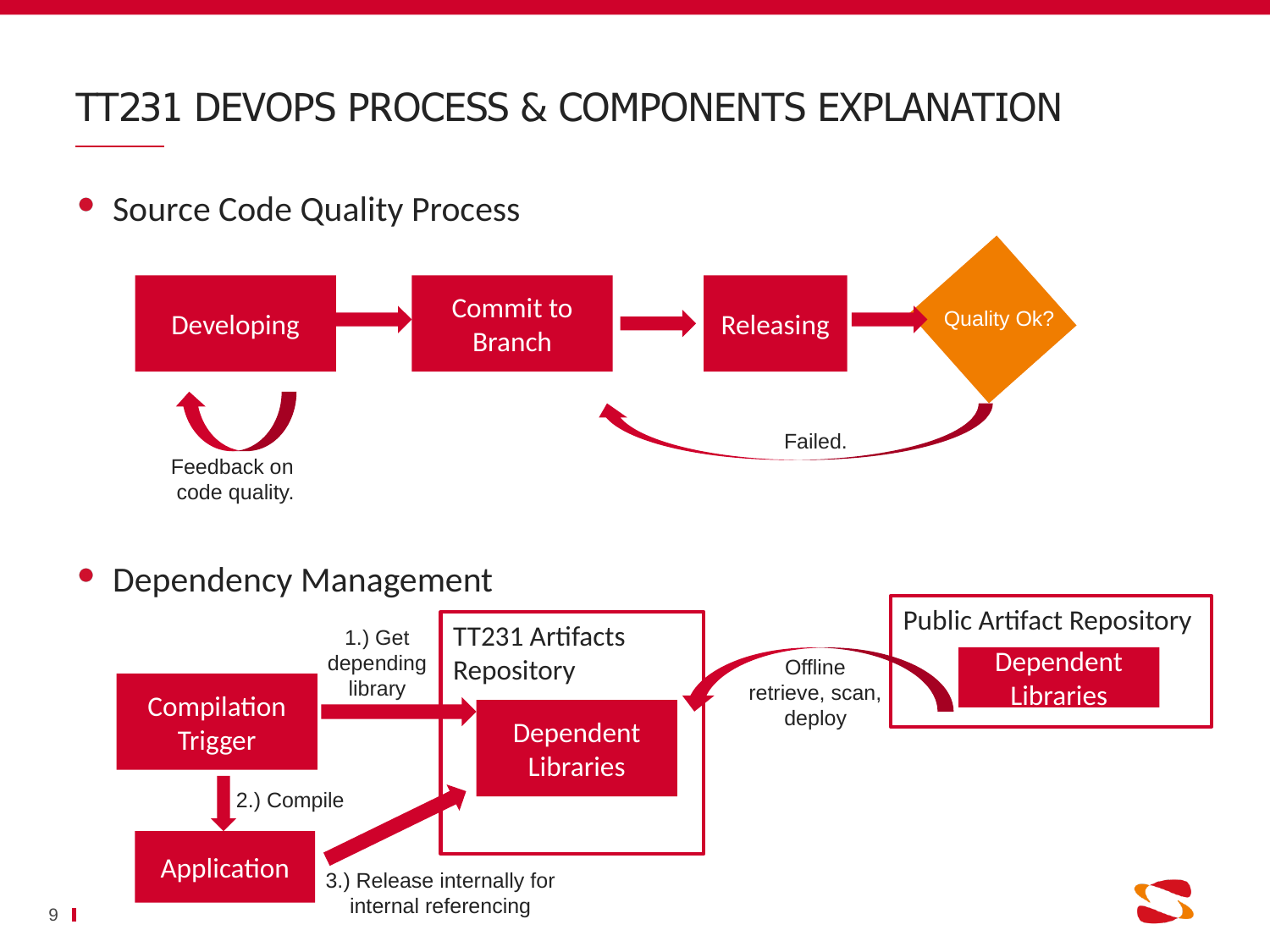

# TT231 DevOps process & components explanation
Source Code Quality Process

Dependency Management

Releasing
Commit to Branch
Developing
Quality Ok?

Failed.
Feedback on
code quality.
Public Artifact Repository
TT231 Artifacts Repository
1.) Get depending library
Offline retrieve, scan, deploy
Dependent Libraries

Compilation Trigger

Dependent Libraries
2.) Compile

Application
3.) Release internally for internal referencing
9